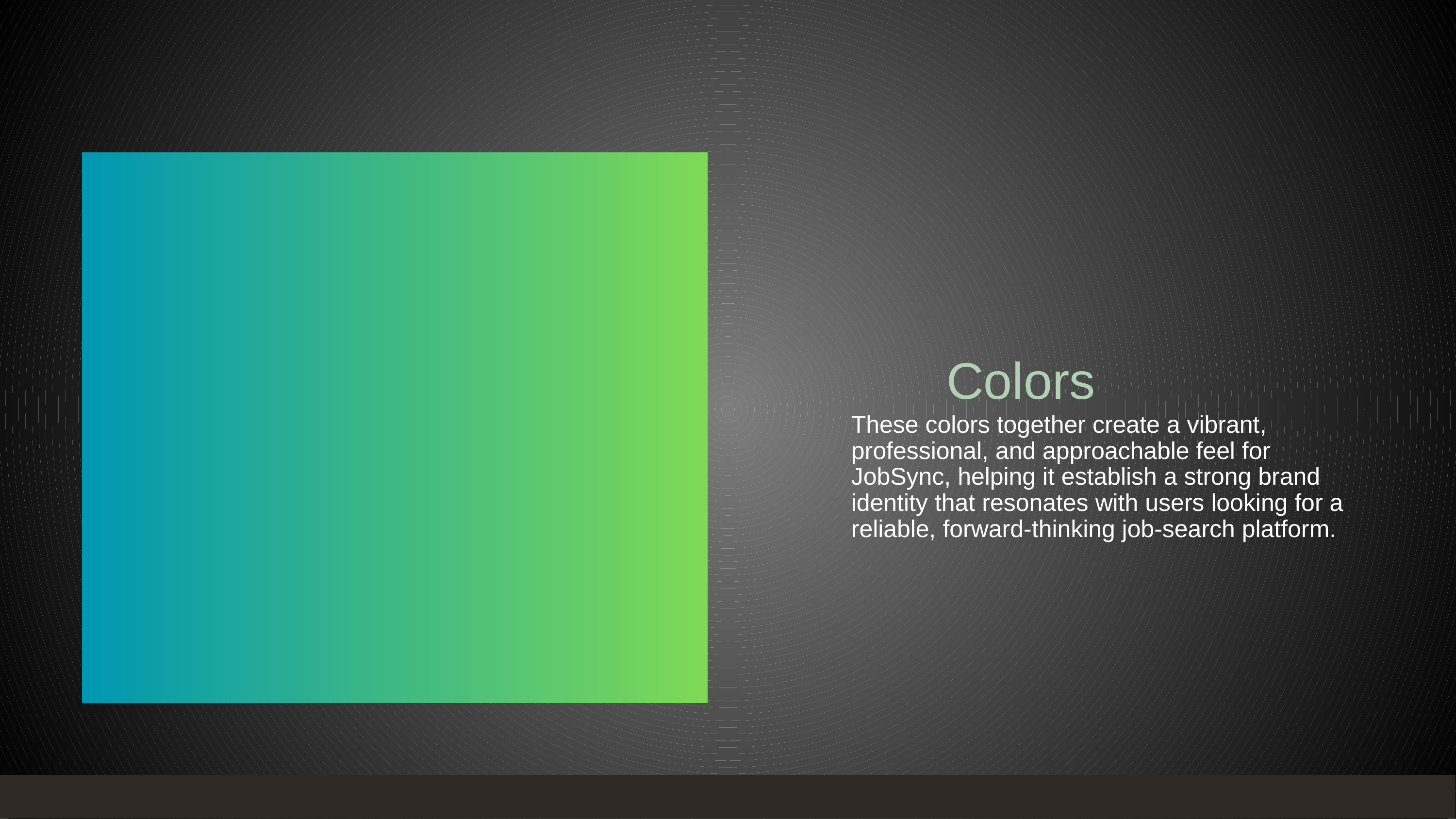

Colors

These colors together create a vibrant, professional, and approachable feel for JobSync, helping it establish a strong brand identity that resonates with users looking for a reliable, forward-thinking job-search platform.